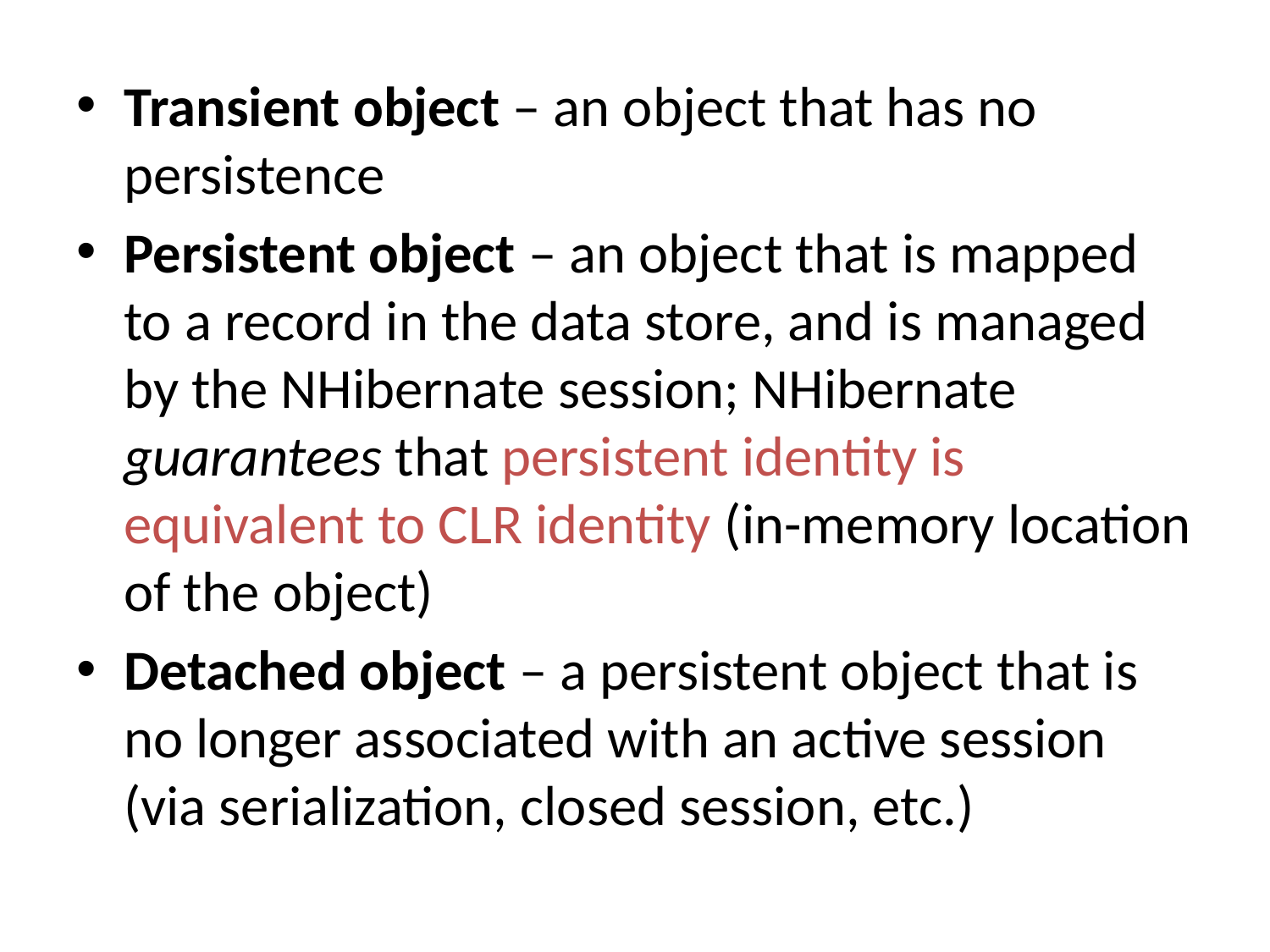

Transient object – an object that has no persistence
Persistent object – an object that is mapped to a record in the data store, and is managed by the NHibernate session; NHibernate guarantees that persistent identity is equivalent to CLR identity (in-memory location of the object)
Detached object – a persistent object that is no longer associated with an active session (via serialization, closed session, etc.)